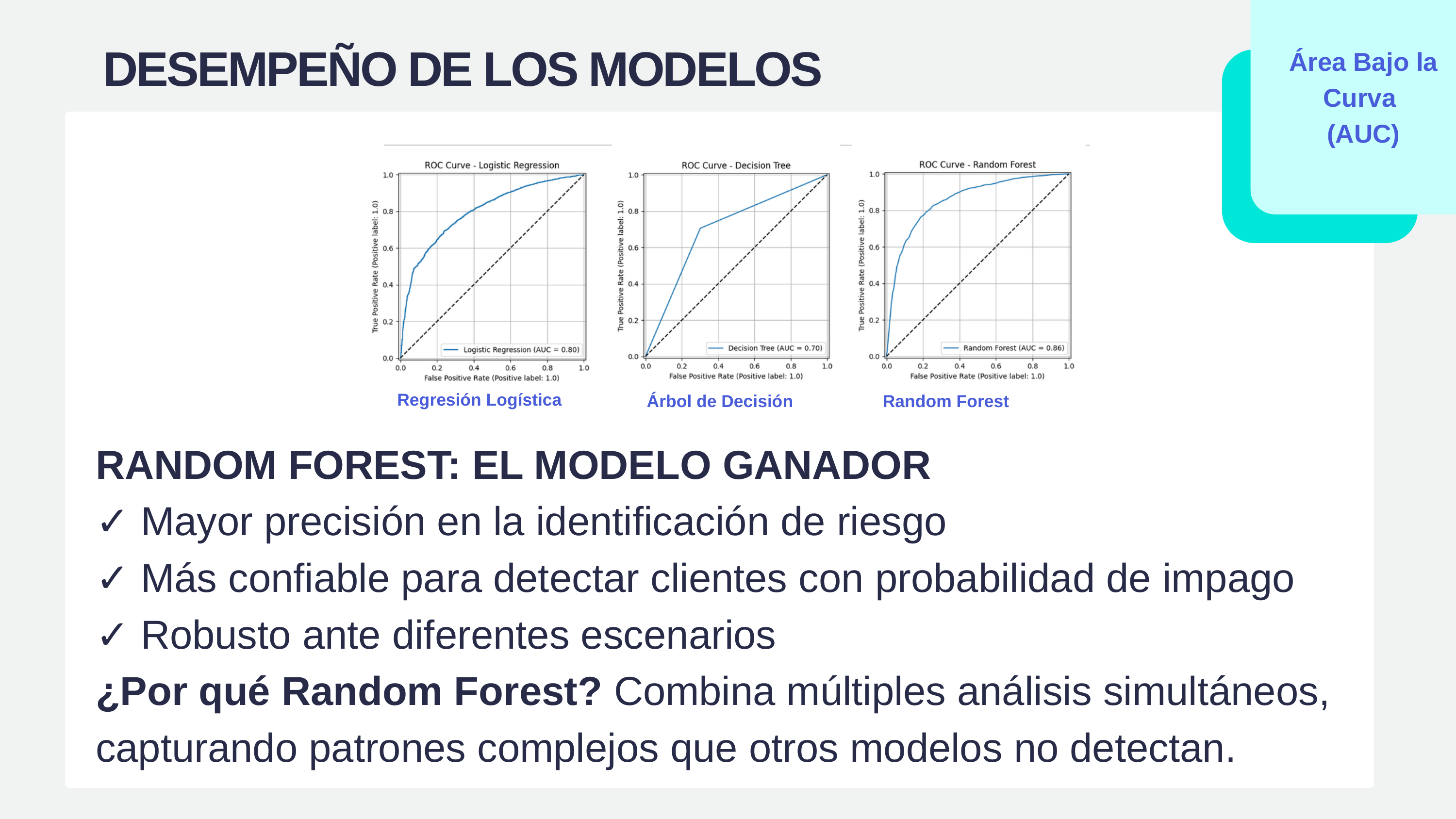

DESEMPEÑO DE LOS MODELOS
Área Bajo la Curva
(AUC)

Regresión Logística
Random Forest
Árbol de Decisión
RANDOM FOREST: EL MODELO GANADOR
✓ Mayor precisión en la identificación de riesgo
✓ Más confiable para detectar clientes con probabilidad de impago
✓ Robusto ante diferentes escenarios
¿Por qué Random Forest? Combina múltiples análisis simultáneos, capturando patrones complejos que otros modelos no detectan.